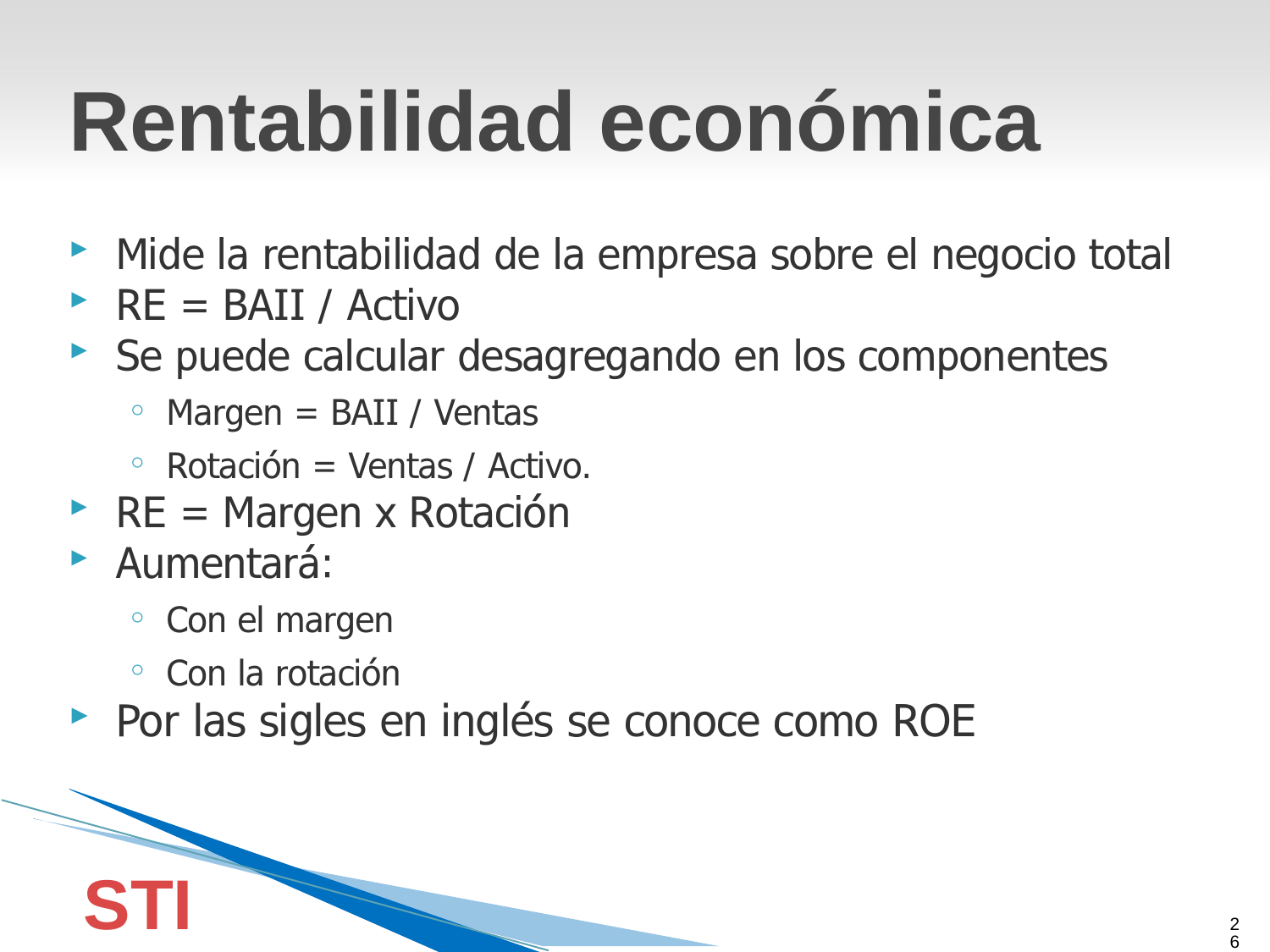

# Rentabilidad económica
Mide la rentabilidad de la empresa sobre el negocio total
RE = BAII / Activo
Se puede calcular desagregando en los componentes
Margen = BAII / Ventas
Rotación = Ventas / Activo.
RE = Margen x Rotación
Aumentará:
Con el margen
Con la rotación
Por las sigles en inglés se conoce como ROE

STI
26